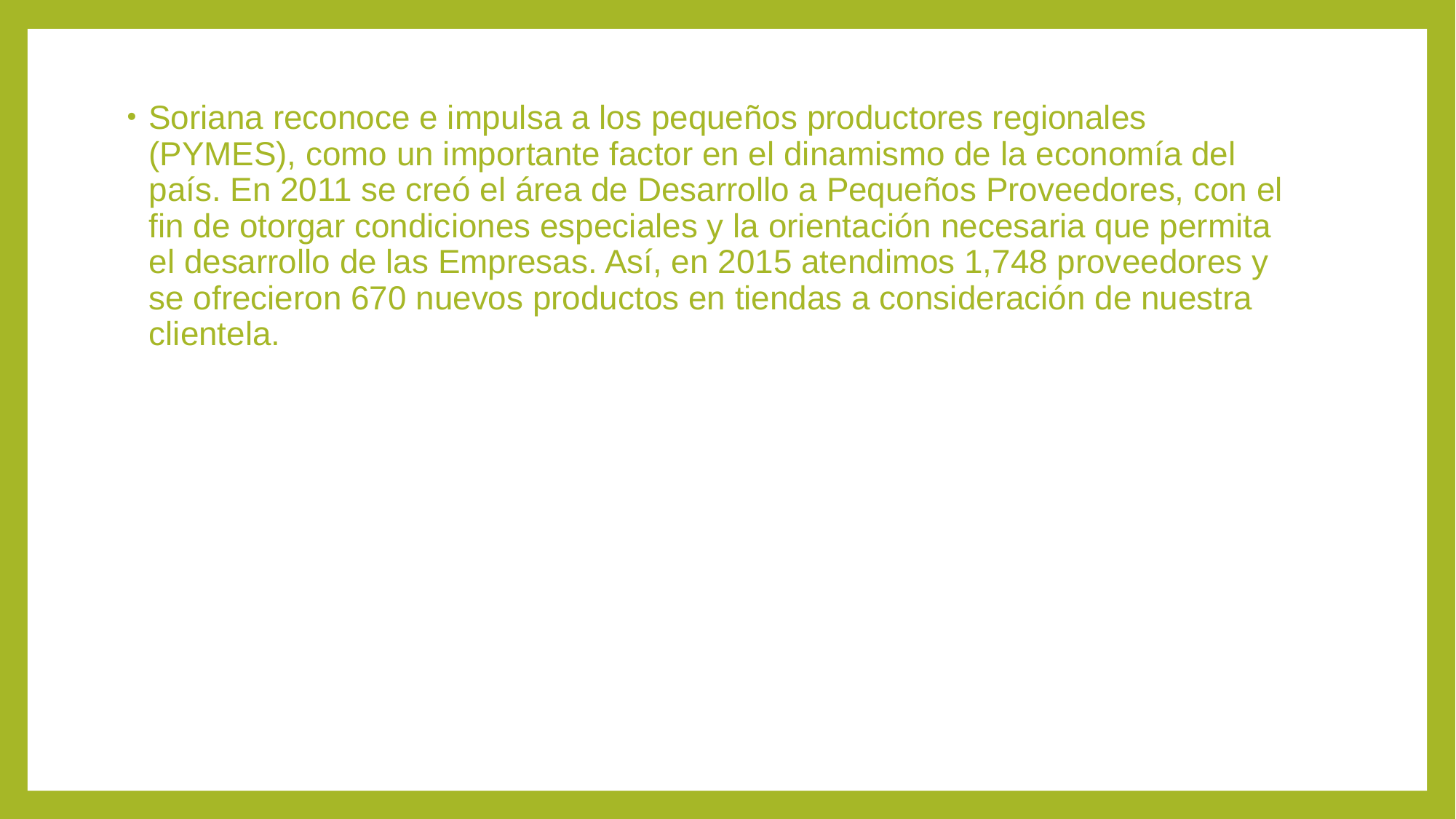

Soriana reconoce e impulsa a los pequeños productores regionales (PYMES), como un importante factor en el dinamismo de la economía del país. En 2011 se creó el área de Desarrollo a Pequeños Proveedores, con el fin de otorgar condiciones especiales y la orientación necesaria que permita el desarrollo de las Empresas. Así, en 2015 atendimos 1,748 proveedores y se ofrecieron 670 nuevos productos en tiendas a consideración de nuestra clientela.